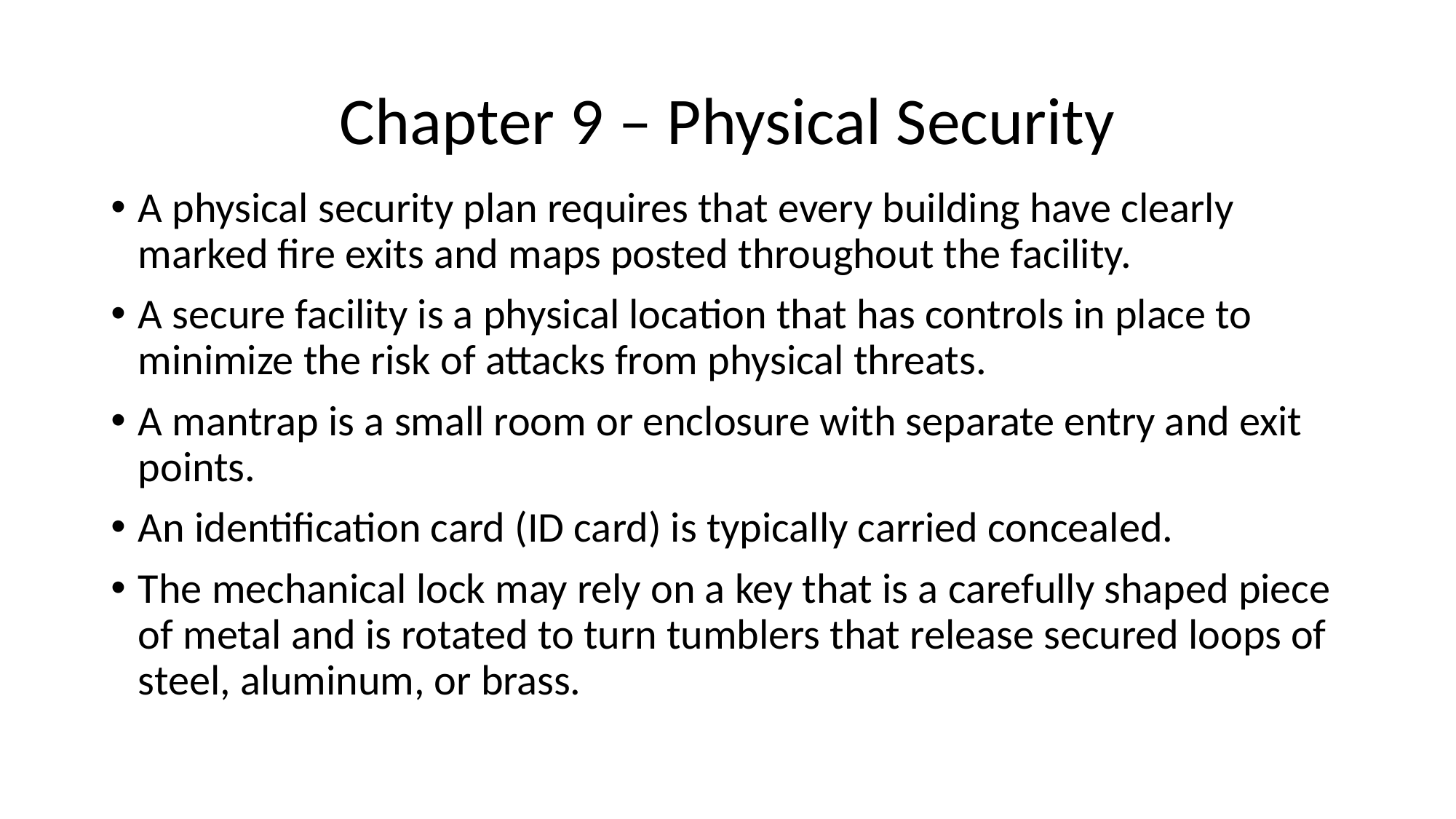

# Chapter 9 – Physical Security
A physical security plan requires that every building have clearly marked fire exits and maps posted throughout the facility.
A secure facility is a physical location that has controls in place to minimize the risk of attacks from physical threats.
A mantrap is a small room or enclosure with separate entry and exit points.
An identification card (ID card) is typically carried concealed.
The mechanical lock may rely on a key that is a carefully shaped piece of metal and is rotated to turn tumblers that release secured loops of steel, aluminum, or brass.